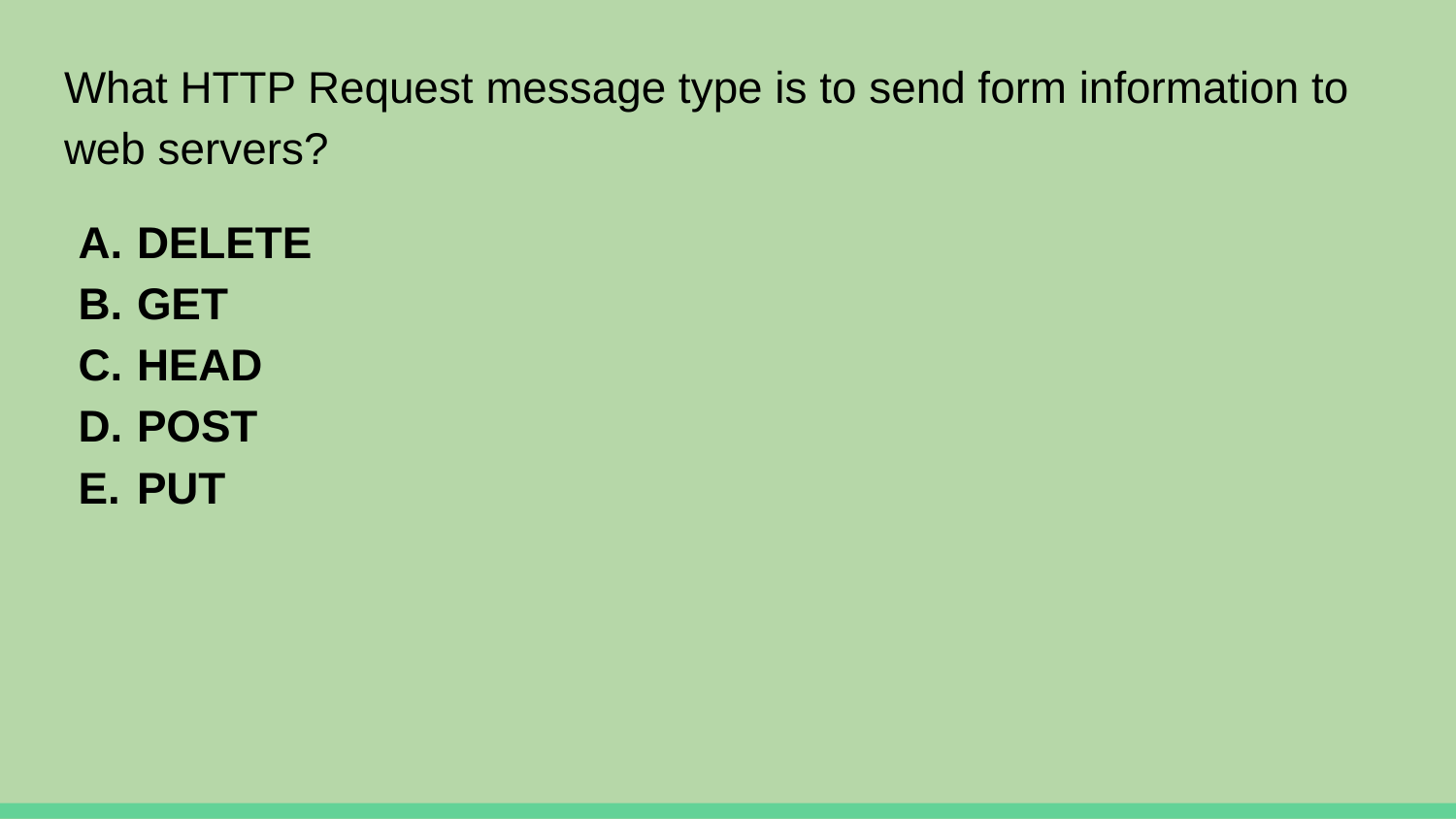

What HTTP Request message type is to send form information to web servers?
DELETE
GET
HEAD
POST
PUT